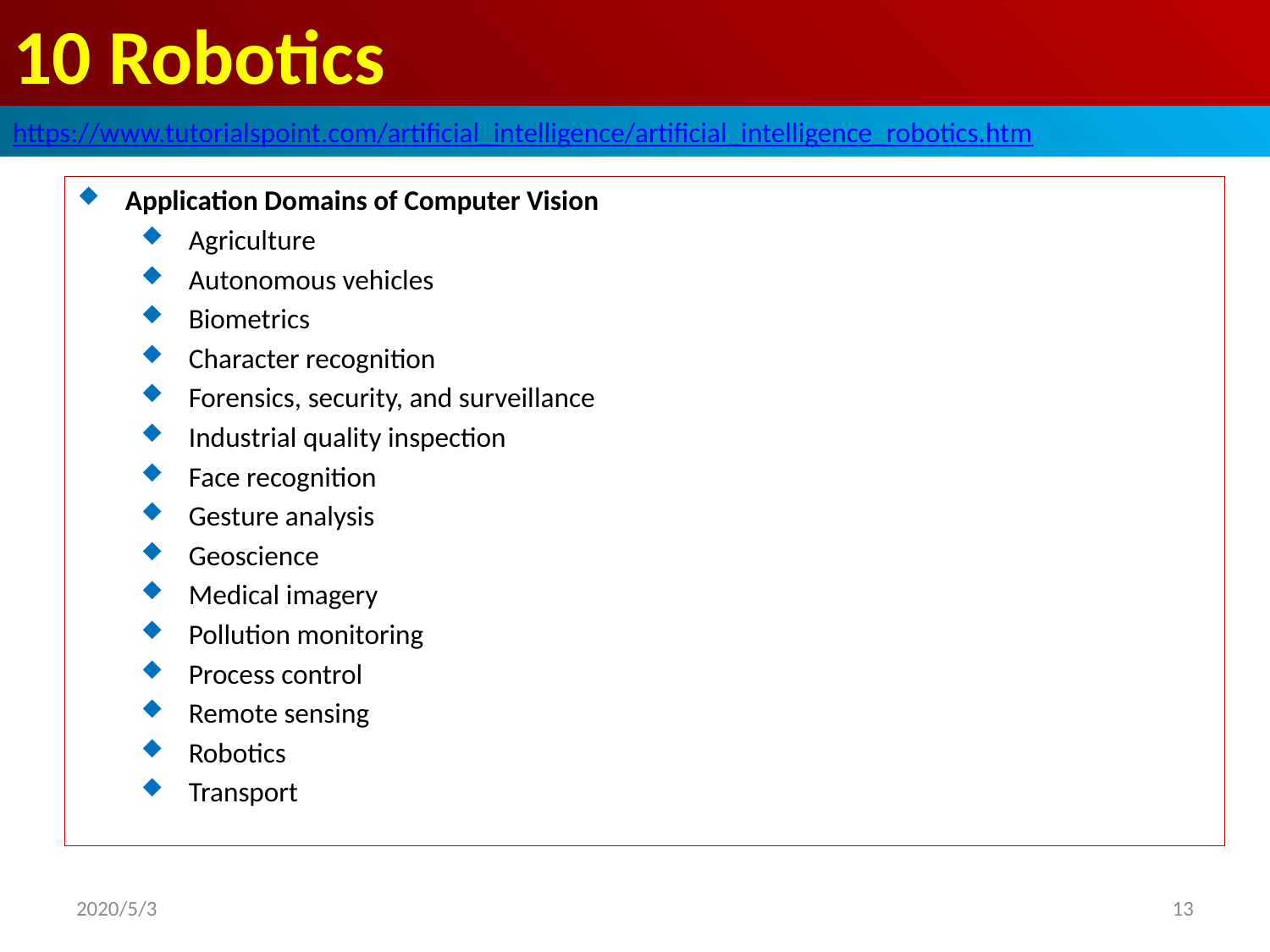

# 10 Robotics
https://www.tutorialspoint.com/artificial_intelligence/artificial_intelligence_robotics.htm
Application Domains of Computer Vision
Agriculture
Autonomous vehicles
Biometrics
Character recognition
Forensics, security, and surveillance
Industrial quality inspection
Face recognition
Gesture analysis
Geoscience
Medical imagery
Pollution monitoring
Process control
Remote sensing
Robotics
Transport
2020/5/3
13